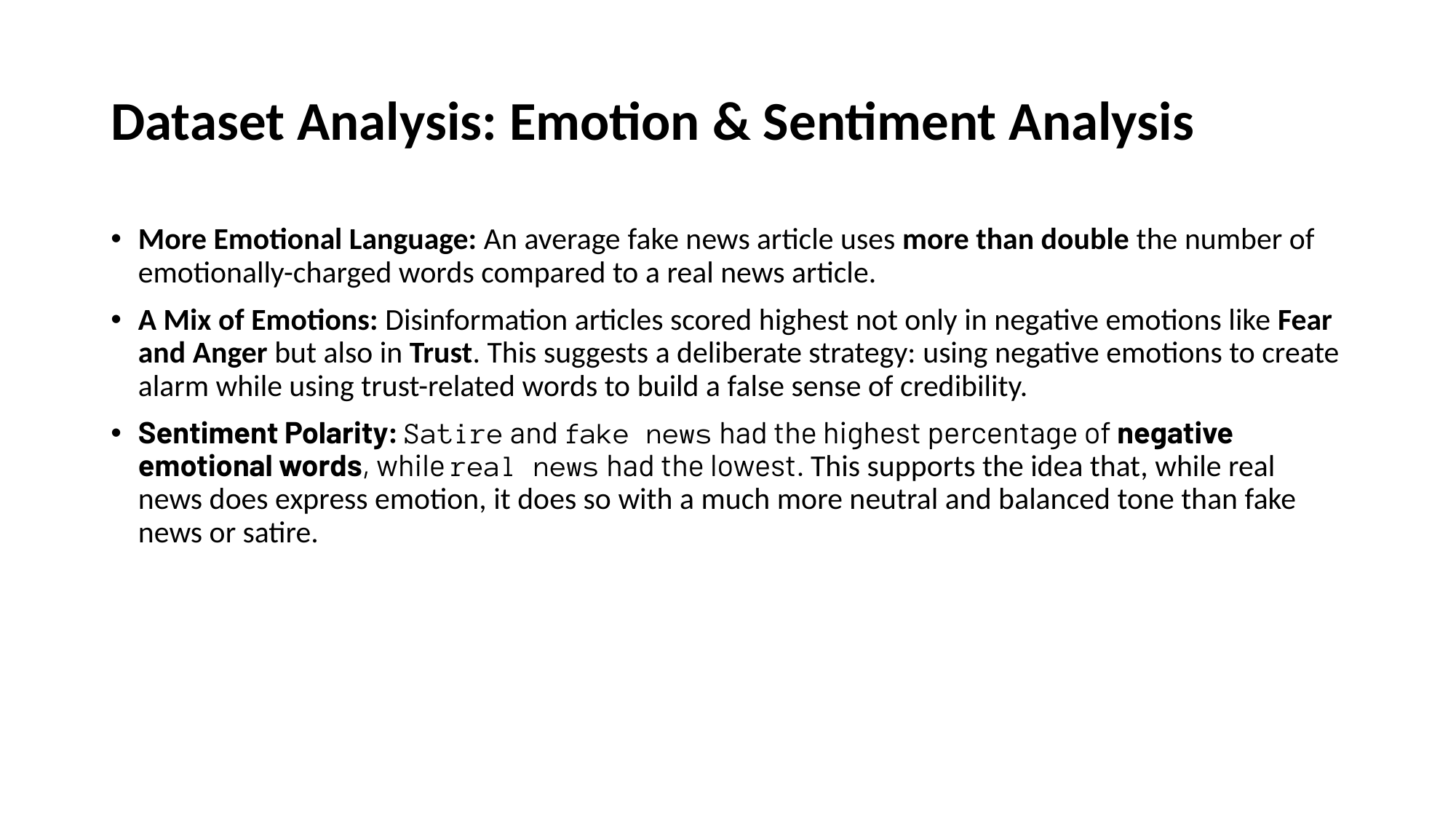

# Dataset Analysis: Emotion & Sentiment Analysis
More Emotional Language: An average fake news article uses more than double the number of emotionally-charged words compared to a real news article.
A Mix of Emotions: Disinformation articles scored highest not only in negative emotions like Fear and Anger but also in Trust. This suggests a deliberate strategy: using negative emotions to create alarm while using trust-related words to build a false sense of credibility.
Sentiment Polarity: Satire and fake news had the highest percentage of negative emotional words, while real news had the lowest. This supports the idea that, while real news does express emotion, it does so with a much more neutral and balanced tone than fake news or satire.